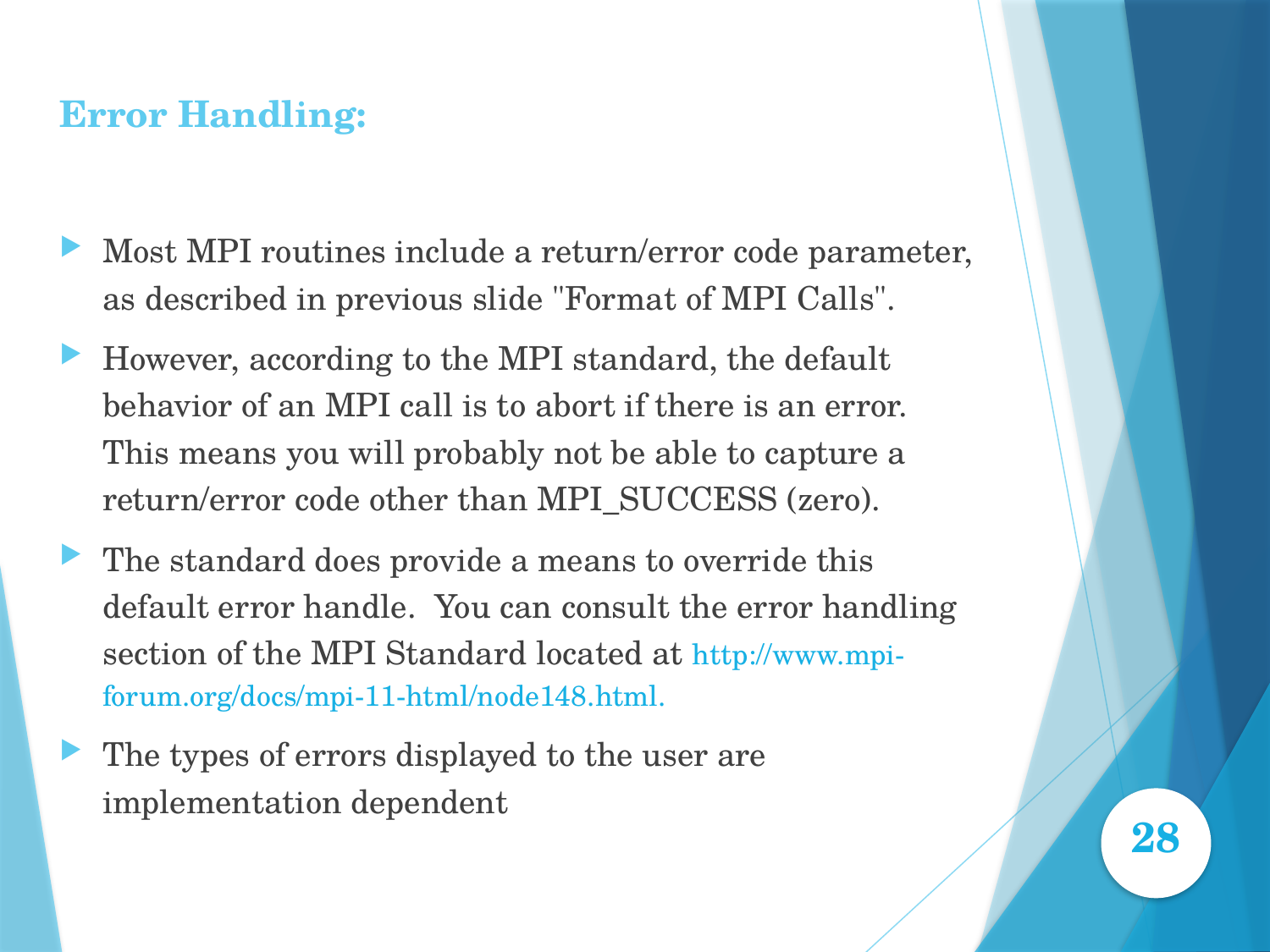

# Error Handling:
Most MPI routines include a return/error code parameter, as described in previous slide "Format of MPI Calls".
However, according to the MPI standard, the default behavior of an MPI call is to abort if there is an error. This means you will probably not be able to capture a return/error code other than MPI_SUCCESS (zero).
The standard does provide a means to override this default error handle.  You can consult the error handling section of the MPI Standard located at http://www.mpi-forum.org/docs/mpi-11-html/node148.html.
The types of errors displayed to the user are implementation dependent